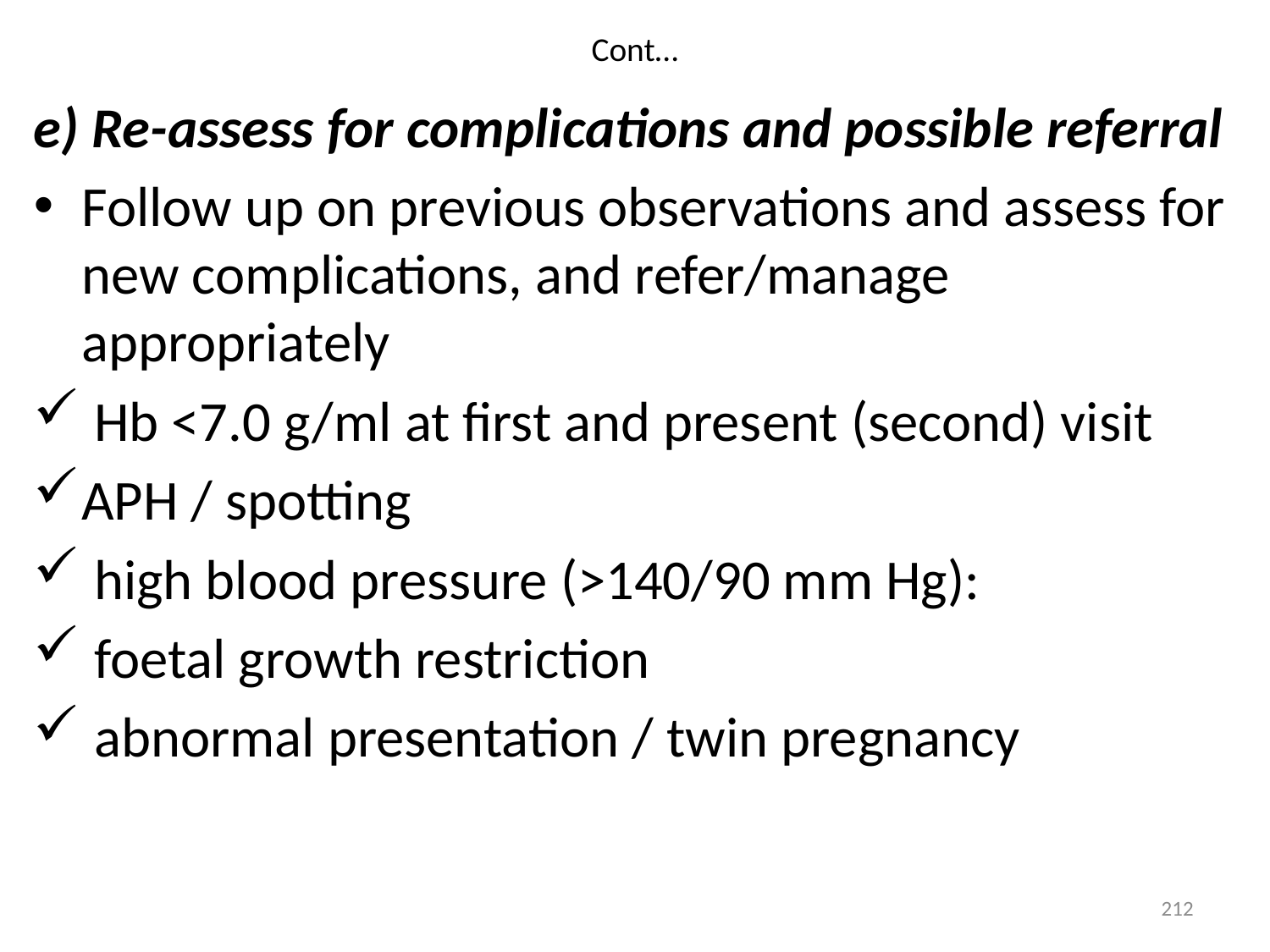

# Cont…
e) Re-assess for complications and possible referral
Follow up on previous observations and assess for new complications, and refer/manage appropriately
 Hb <7.0 g/ml at first and present (second) visit
APH / spotting
 high blood pressure (>140/90 mm Hg):
 foetal growth restriction
 abnormal presentation / twin pregnancy

212